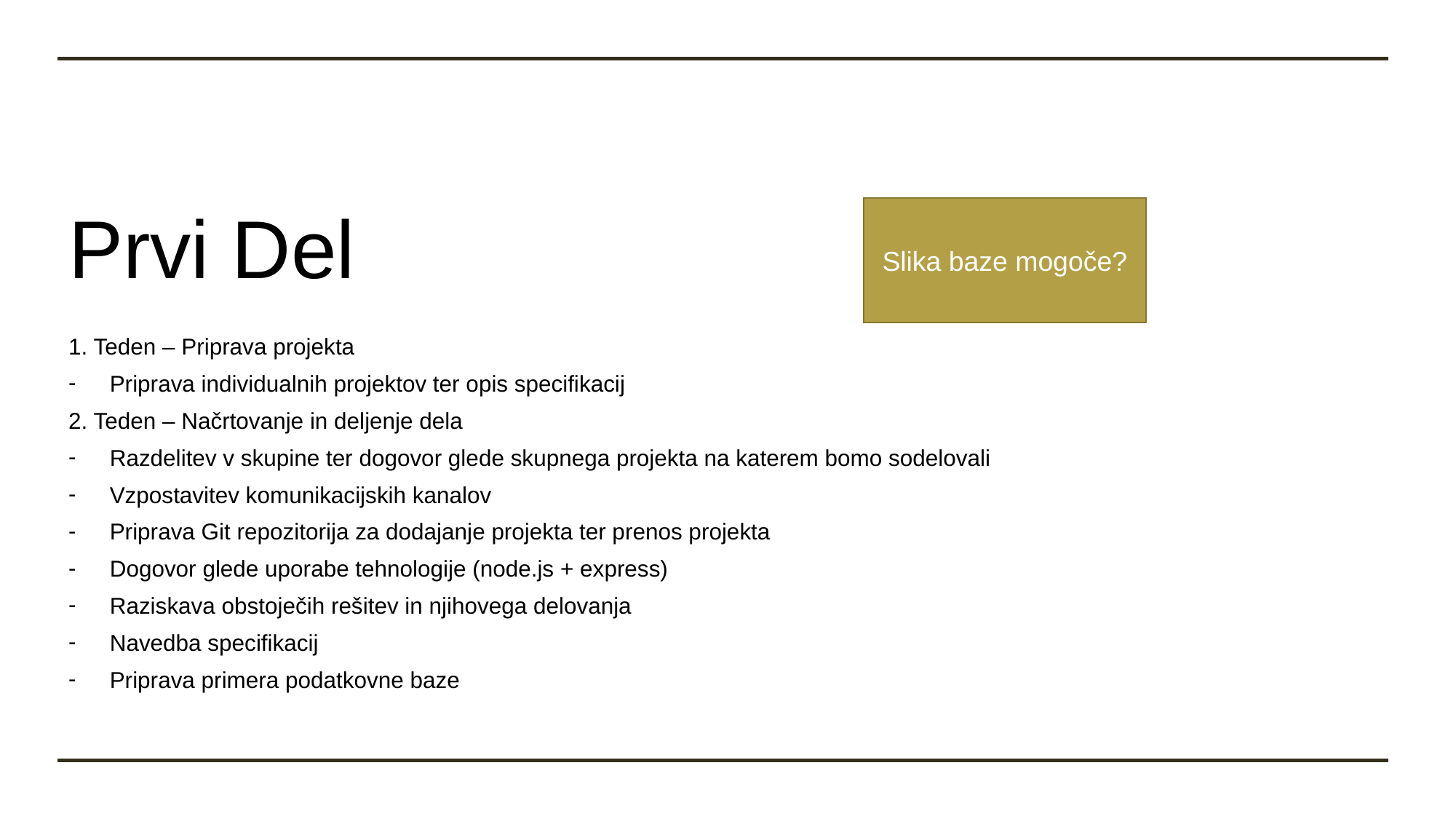

# Prvi Del
Slika baze mogoče?
1. Teden – Priprava projekta
Priprava individualnih projektov ter opis specifikacij
2. Teden – Načrtovanje in deljenje dela
Razdelitev v skupine ter dogovor glede skupnega projekta na katerem bomo sodelovali
Vzpostavitev komunikacijskih kanalov
Priprava Git repozitorija za dodajanje projekta ter prenos projekta
Dogovor glede uporabe tehnologije (node.js + express)
Raziskava obstoječih rešitev in njihovega delovanja
Navedba specifikacij
Priprava primera podatkovne baze